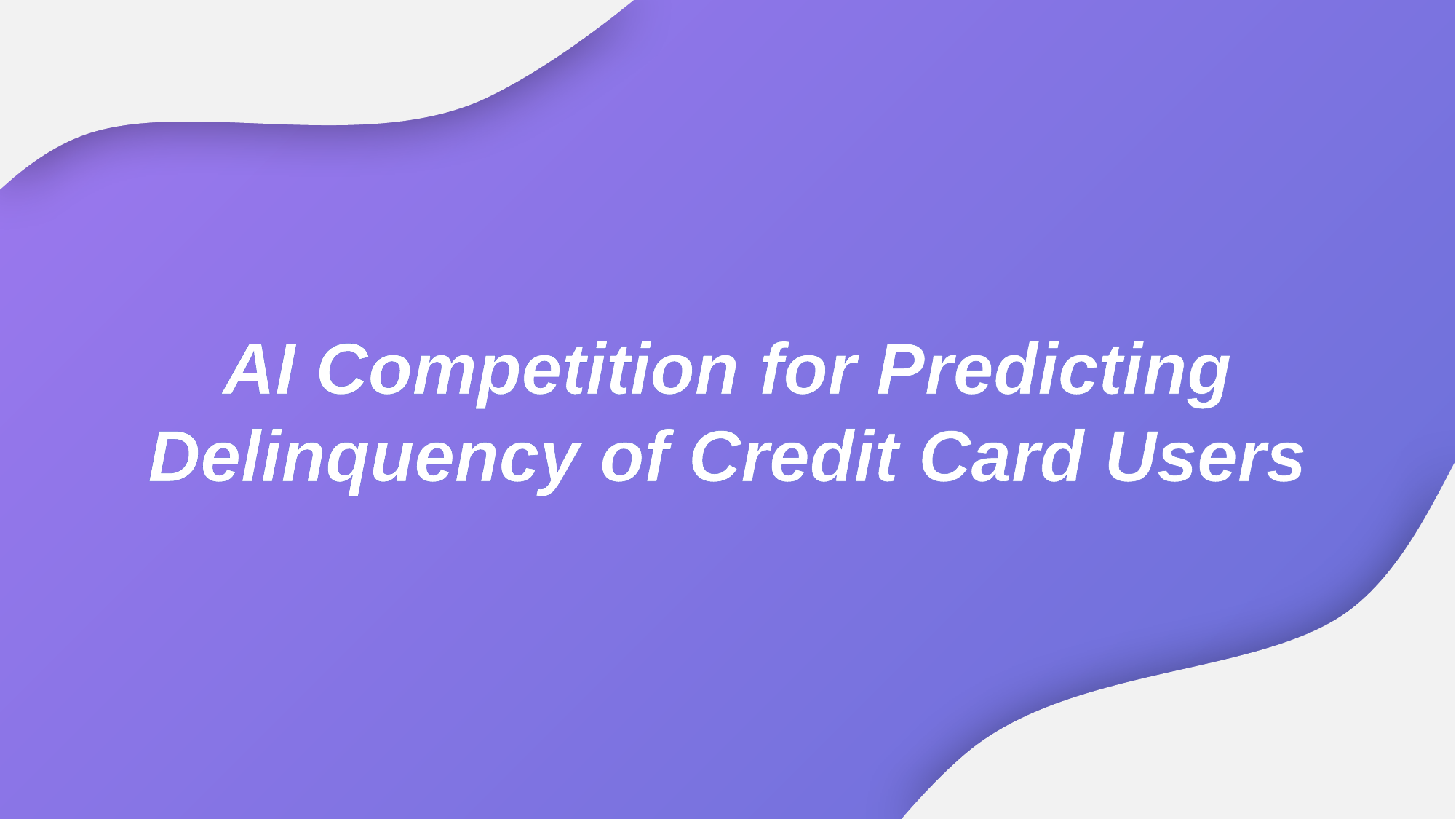

AI Competition for Predicting Delinquency of Credit Card Users